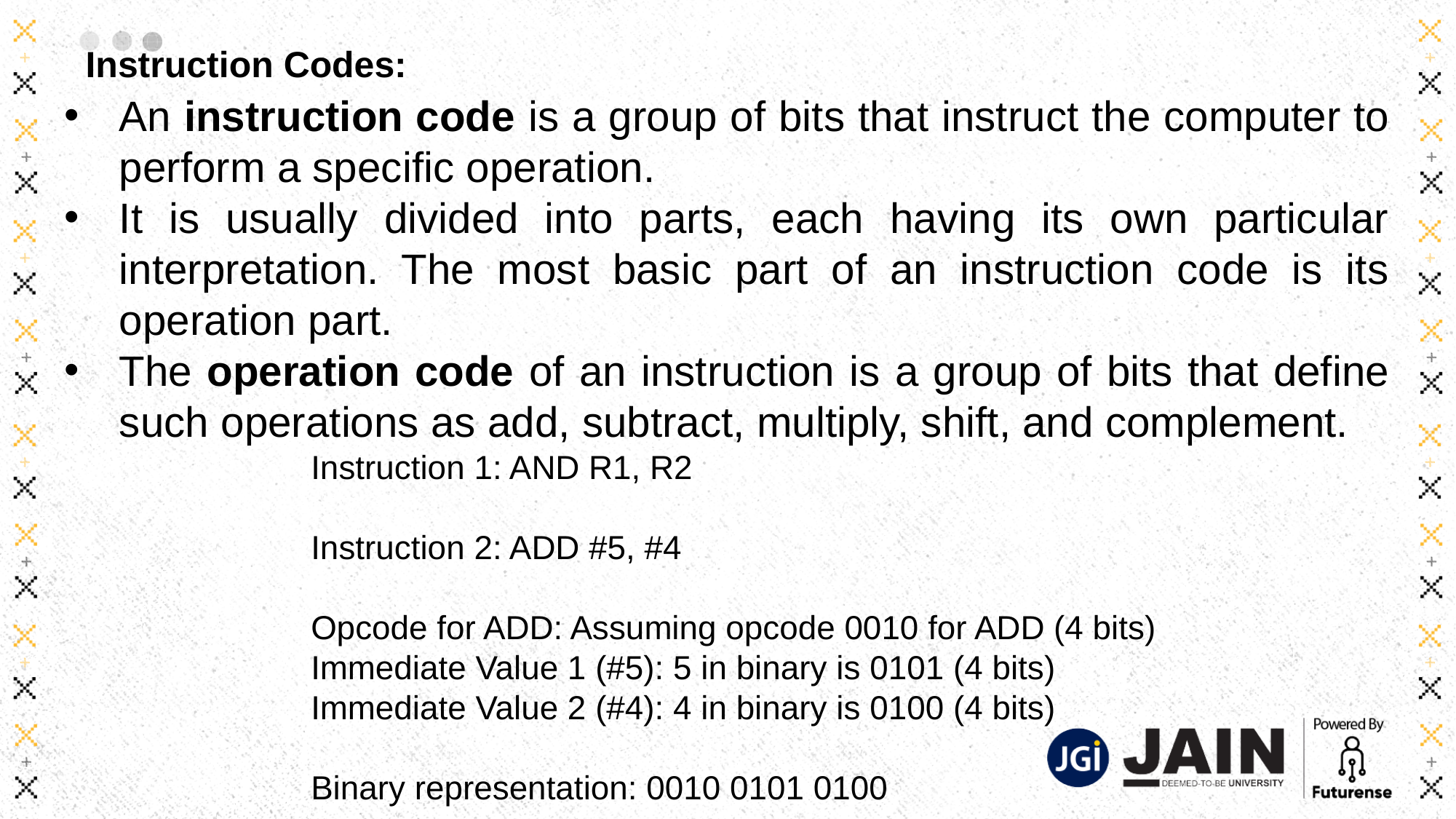

# Instruction Codes:
An instruction code is a group of bits that instruct the computer to perform a specific operation.
It is usually divided into parts, each having its own particular interpretation. The most basic part of an instruction code is its operation part.
The operation code of an instruction is a group of bits that define such operations as add, subtract, multiply, shift, and complement.
Instruction 1: AND R1, R2

Instruction 2: ADD #5, #4

Opcode for ADD: Assuming opcode 0010 for ADD (4 bits)
Immediate Value 1 (#5): 5 in binary is 0101 (4 bits)
Immediate Value 2 (#4): 4 in binary is 0100 (4 bits)

Binary representation: 0010 0101 0100